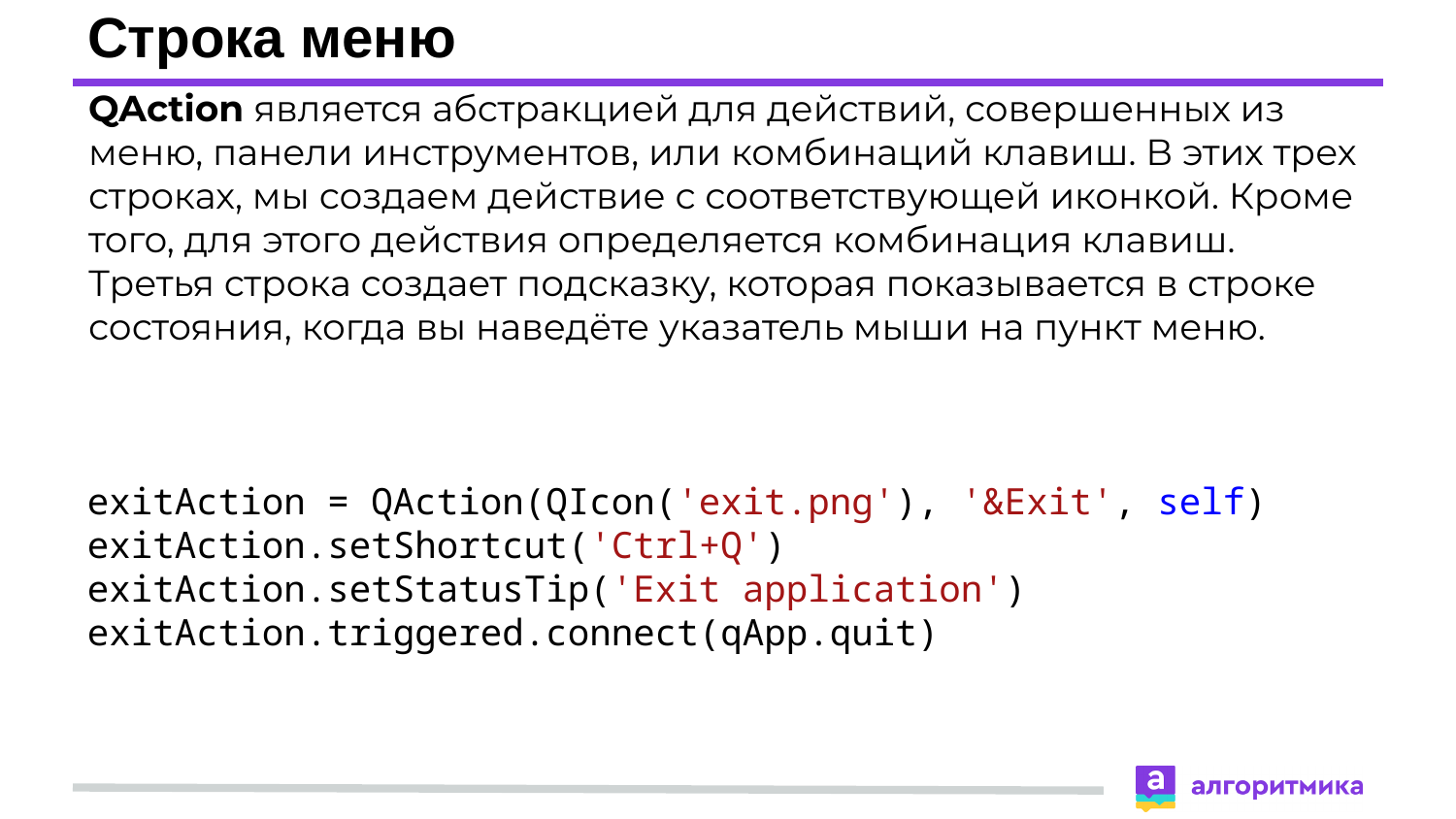

# Строка меню
QAction является абстракцией для действий, совершенных из меню, панели инструментов, или комбинаций клавиш. В этих трех строках, мы создаем действие с соответствующей иконкой. Кроме того, для этого действия определяется комбинация клавиш. Третья строка создает подсказку, которая показывается в строке состояния, когда вы наведёте указатель мыши на пункт меню.
exitAction = QAction(QIcon('exit.png'), '&Exit', self)
exitAction.setShortcut('Ctrl+Q')
exitAction.setStatusTip('Exit application')
exitAction.triggered.connect(qApp.quit)